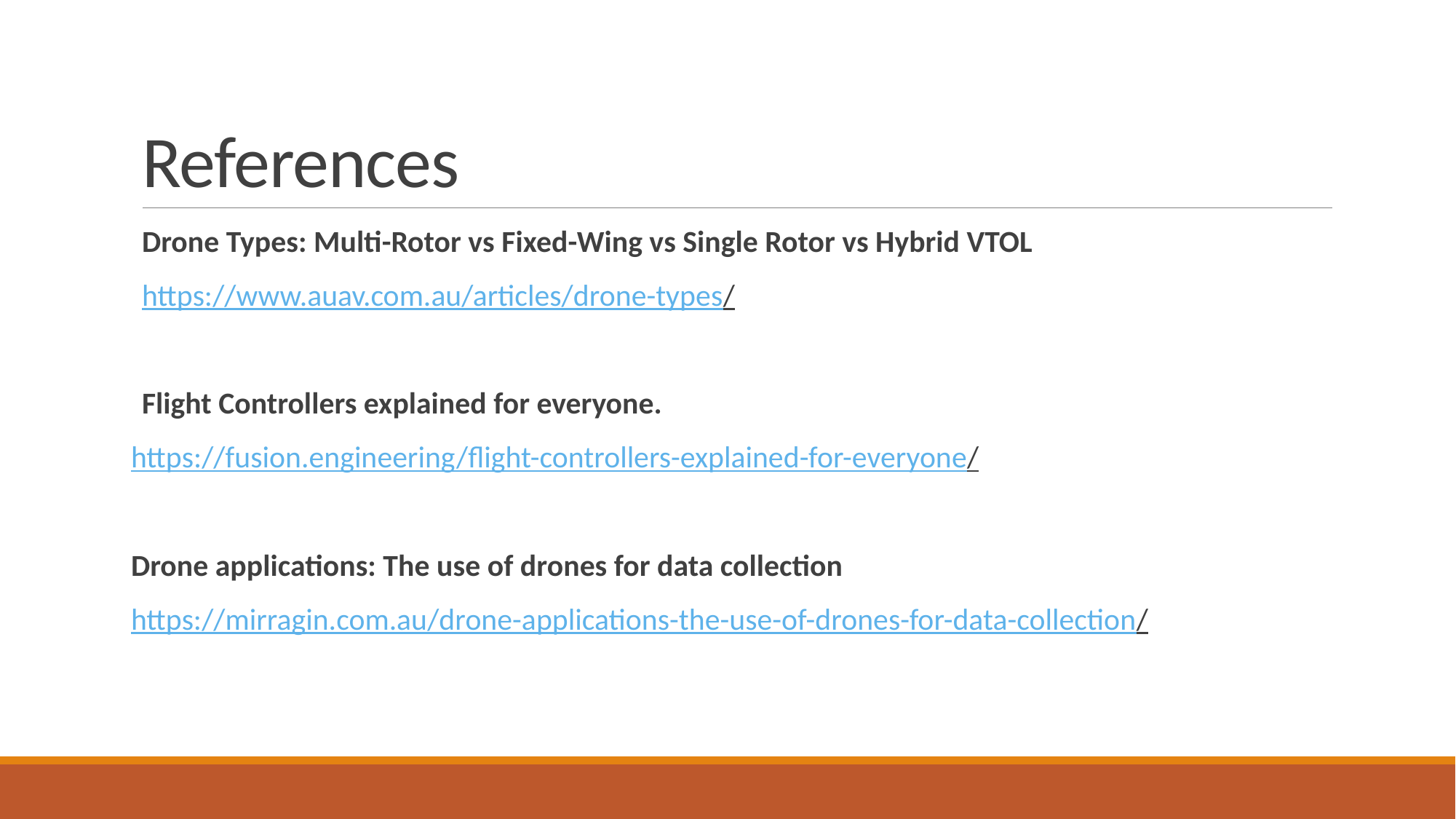

# References
Drone Types: Multi-Rotor vs Fixed-Wing vs Single Rotor vs Hybrid VTOL
https://www.auav.com.au/articles/drone-types/

Flight Controllers explained for everyone.
https://fusion.engineering/flight-controllers-explained-for-everyone/

Drone applications: The use of drones for data collection
https://mirragin.com.au/drone-applications-the-use-of-drones-for-data-collection/